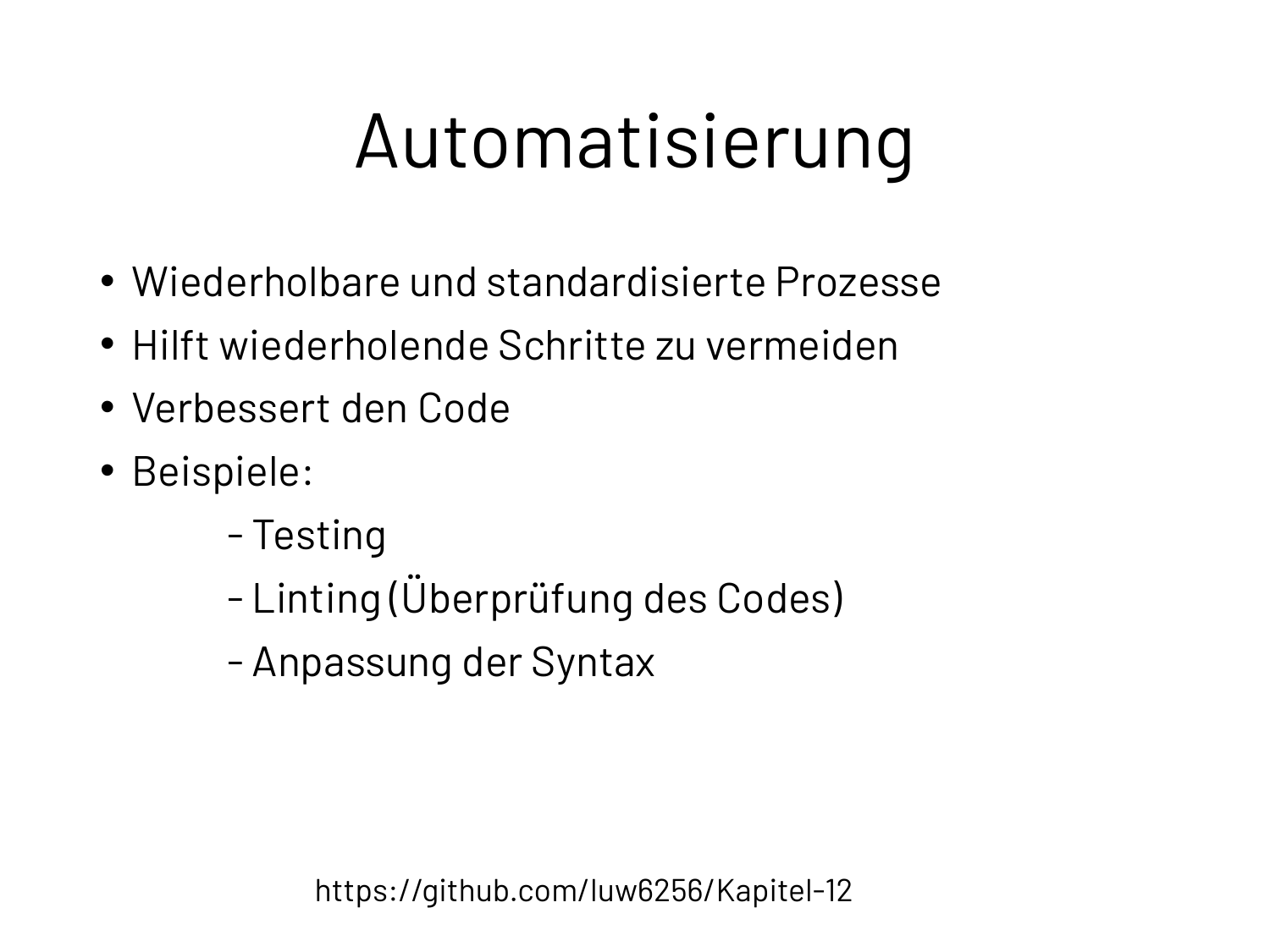

# Automatisierung
Wiederholbare und standardisierte Prozesse
Hilft wiederholende Schritte zu vermeiden
Verbessert den Code
Beispiele:
	- Testing
	- Linting (Überprüfung des Codes)
	- Anpassung der Syntax
https://github.com/luw6256/Kapitel-12